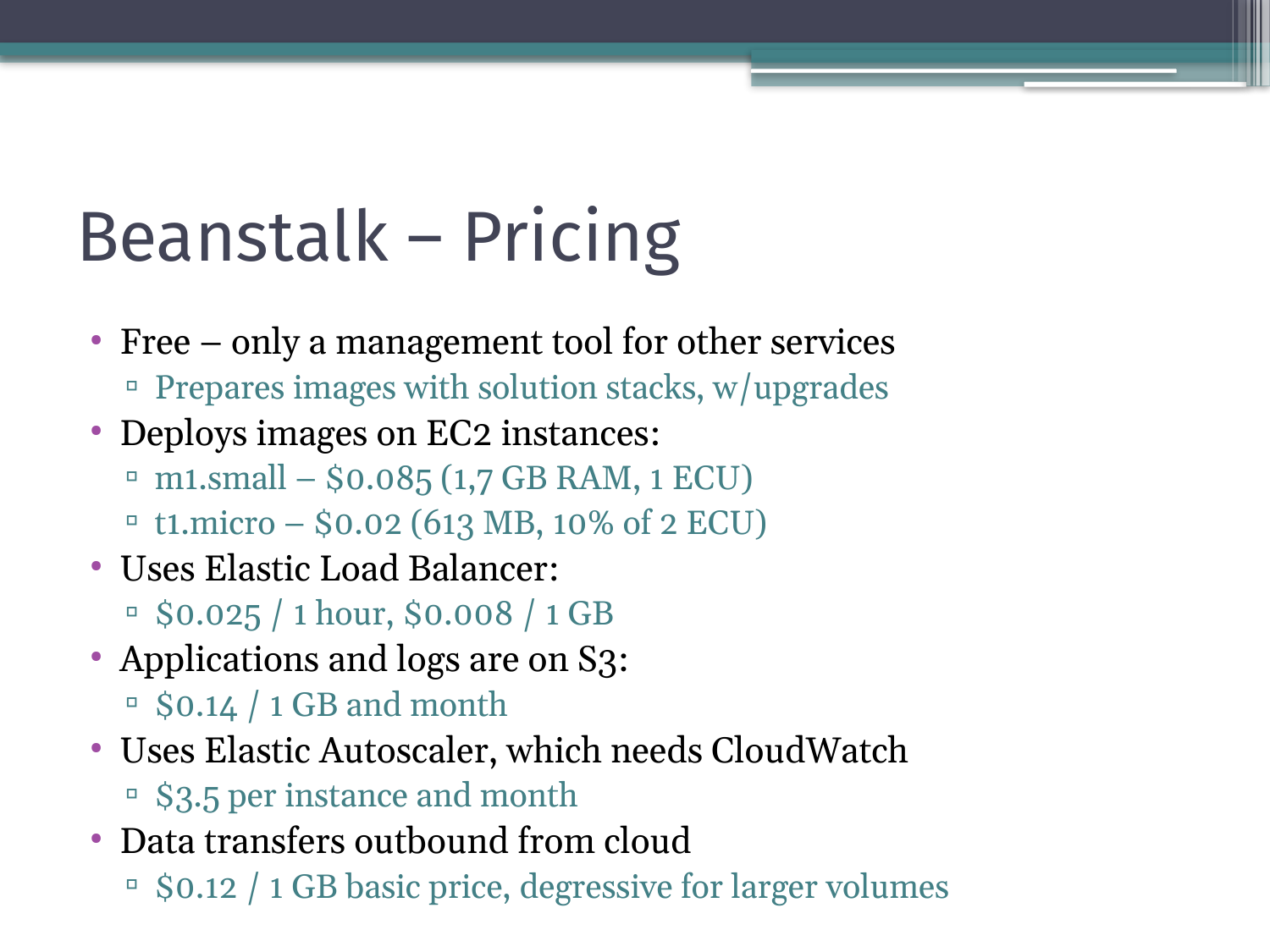

# Beanstalk – Pricing
Free – only a management tool for other services
Prepares images with solution stacks, w/upgrades
Deploys images on EC2 instances:
m1.small – $0.085 (1,7 GB RAM, 1 ECU)
t1.micro – $0.02 (613 MB, 10% of 2 ECU)
Uses Elastic Load Balancer:
$0.025 / 1 hour, $0.008 / 1 GB
Applications and logs are on S3:
$0.14 / 1 GB and month
Uses Elastic Autoscaler, which needs CloudWatch
$3.5 per instance and month
Data transfers outbound from cloud
$0.12 / 1 GB basic price, degressive for larger volumes